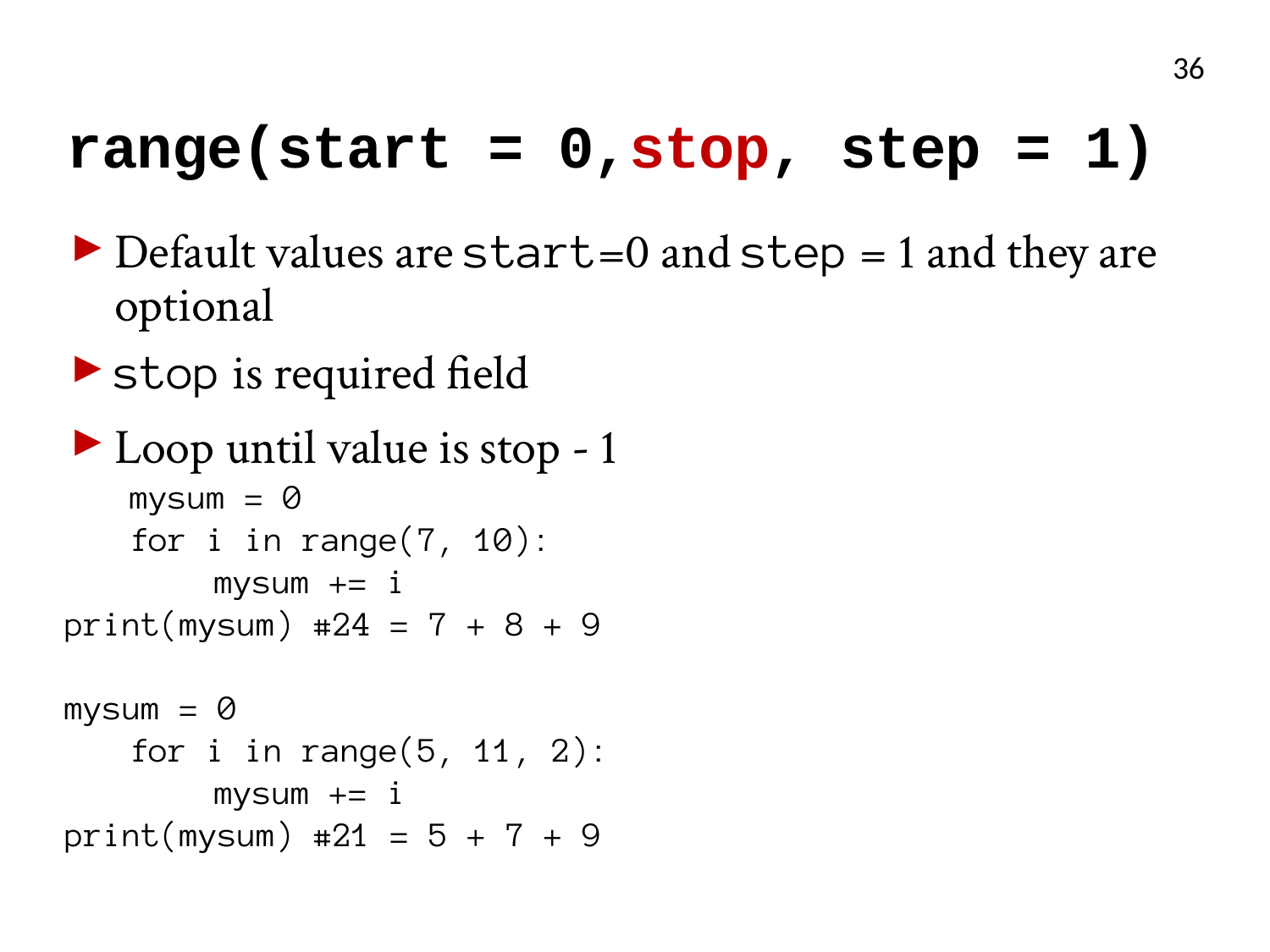

36
# range(start = 0,stop, step = 1)
Default values are start=0 and step = 1 and they are optional
stop is required field
Loop until value is stop - 1
mysum = 0
for i in range(7, 10):
	mysum += i
print(mysum) #24 = 7 + 8 + 9

mysum = 0
for i in range(5, 11, 2):
	mysum += i
print(mysum) #21 = 5 + 7 + 9